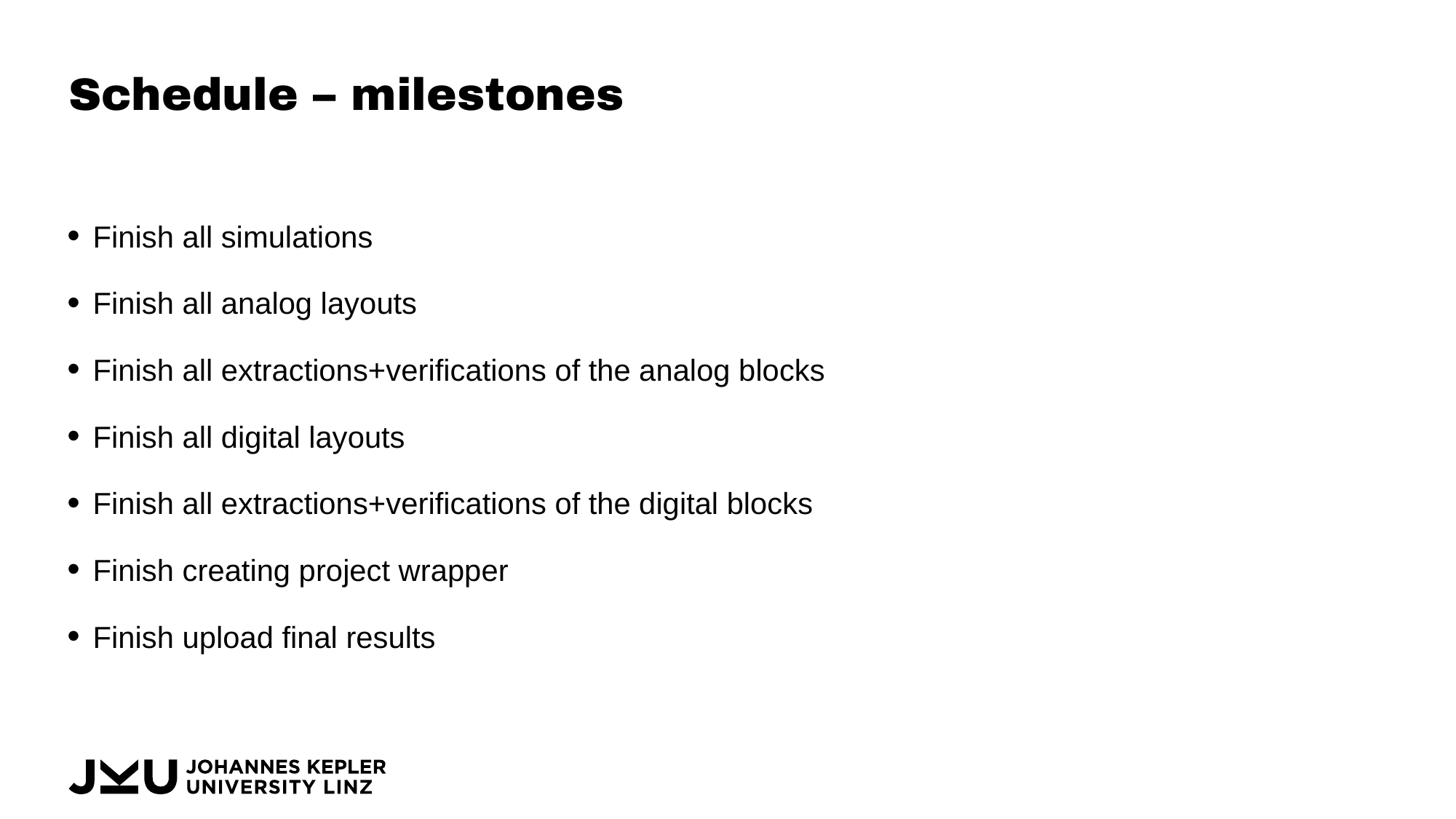

# Schedule – milestones
Finish all simulations
Finish all analog layouts
Finish all extractions+verifications of the analog blocks
Finish all digital layouts
Finish all extractions+verifications of the digital blocks
Finish creating project wrapper
Finish upload final results